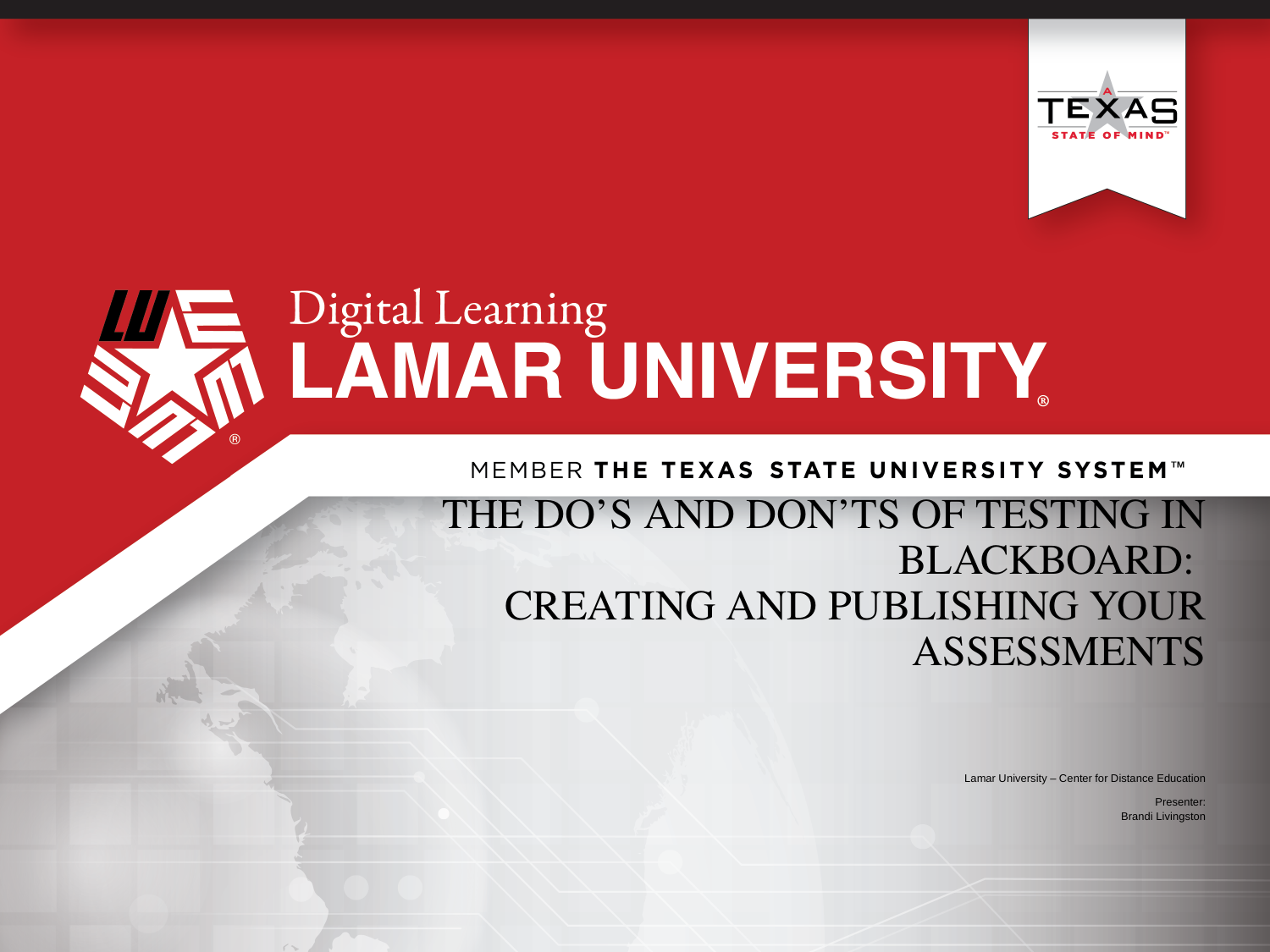

# The Do’s and Don’ts of Testing in Blackboard: Creating and Publishing your Assessments
Lamar University – Center for Distance Education

Presenter:
Brandi Livingston